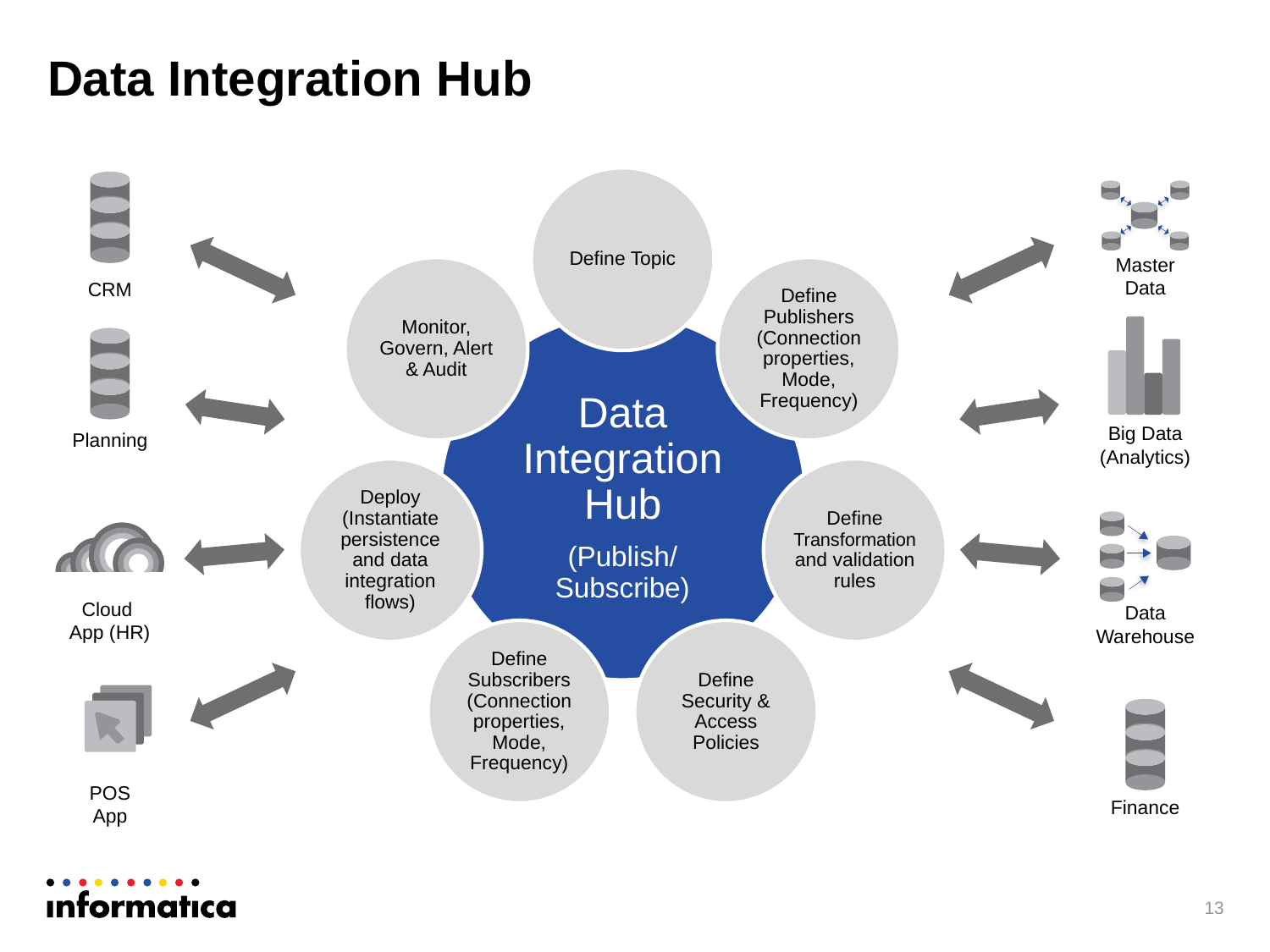

# Data Integration Hub
Data Integration Hub
(Publish/ Subscribe)
Define Topic
Define Publishers (Connection properties, Mode, Frequency)
Define Transformation and validation rules
Define Security & Access Policies
Define Subscribers (Connection properties, Mode, Frequency)
Deploy (Instantiate persistence and data integration flows)
Monitor, Govern, Alert & Audit

Master
Data

CRM

Big Data
(Analytics)
Planning

Cloud
App (HR)
Data
Warehouse

POS
App
Finance
13